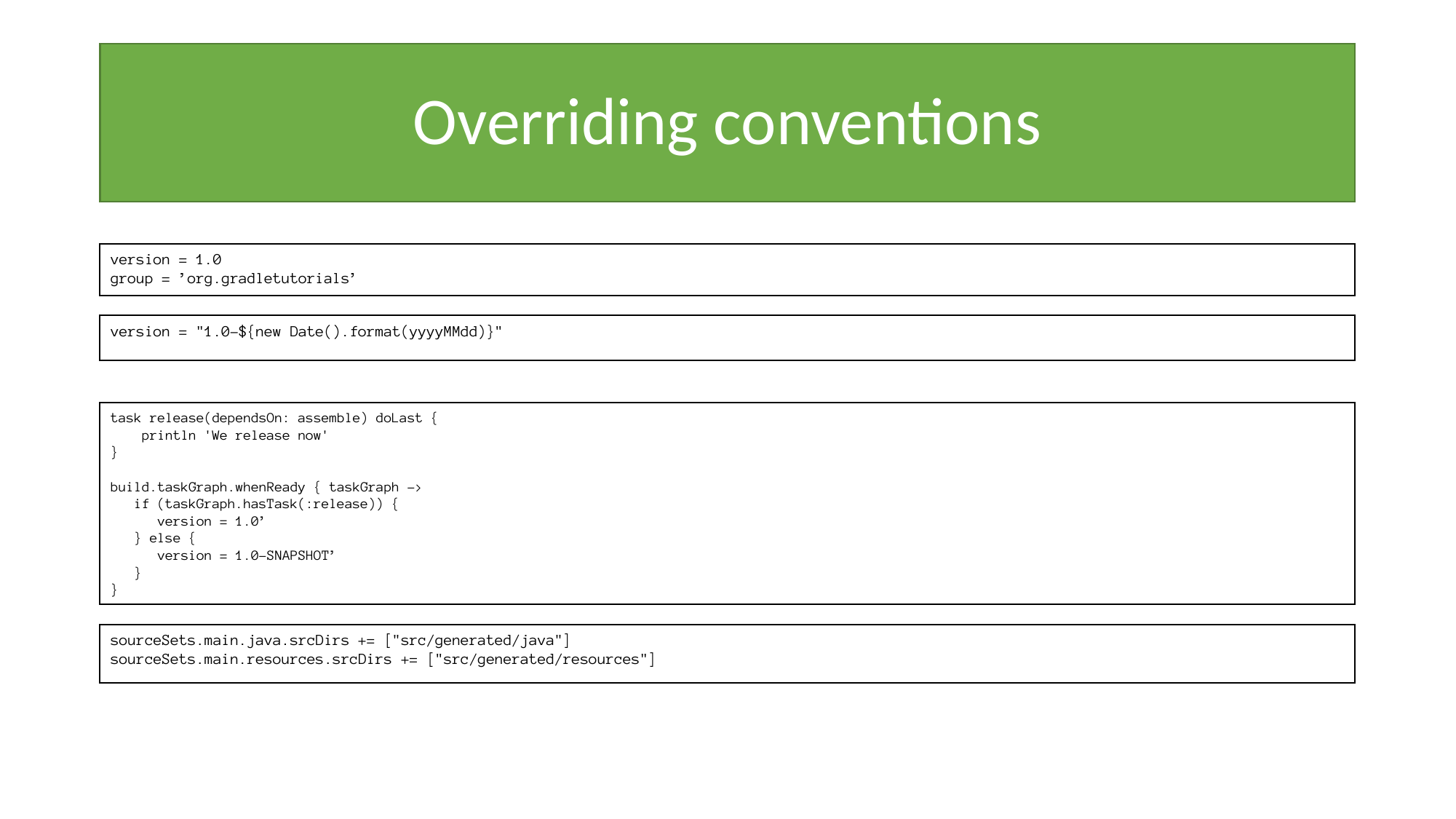

# Overriding conventions
version = 1.0
group = ’org.gradletutorials’
version = "1.0-${new Date().format(yyyyMMdd)}"
task release(dependsOn: assemble) doLast {
    println 'We release now'
}

build.taskGraph.whenReady { taskGraph ->
   if (taskGraph.hasTask(:release)) {
      version = 1.0’
   } else {
      version = 1.0-SNAPSHOT’
   }
}
sourceSets.main.java.srcDirs += ["src/generated/java"]
sourceSets.main.resources.srcDirs += ["src/generated/resources"]